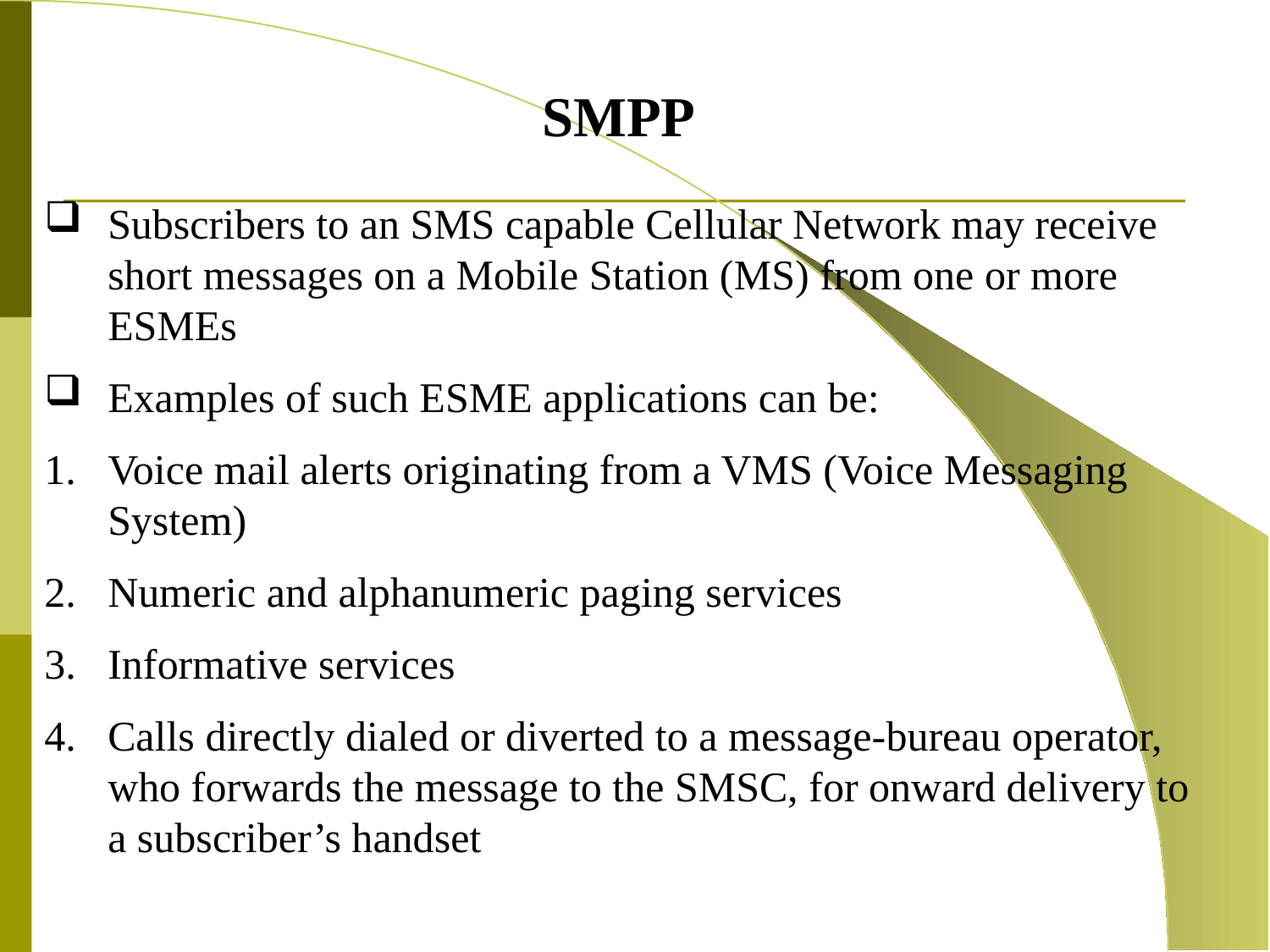

SMPP
Subscribers to an SMS capable Cellular Network may receive short messages on a Mobile Station (MS) from one or more ESMEs
Examples of such ESME applications can be:
Voice mail alerts originating from a VMS (Voice Messaging System)
Numeric and alphanumeric paging services
Informative services
Calls directly dialed or diverted to a message-bureau operator, who forwards the message to the SMSC, for onward delivery to a subscriber’s handset